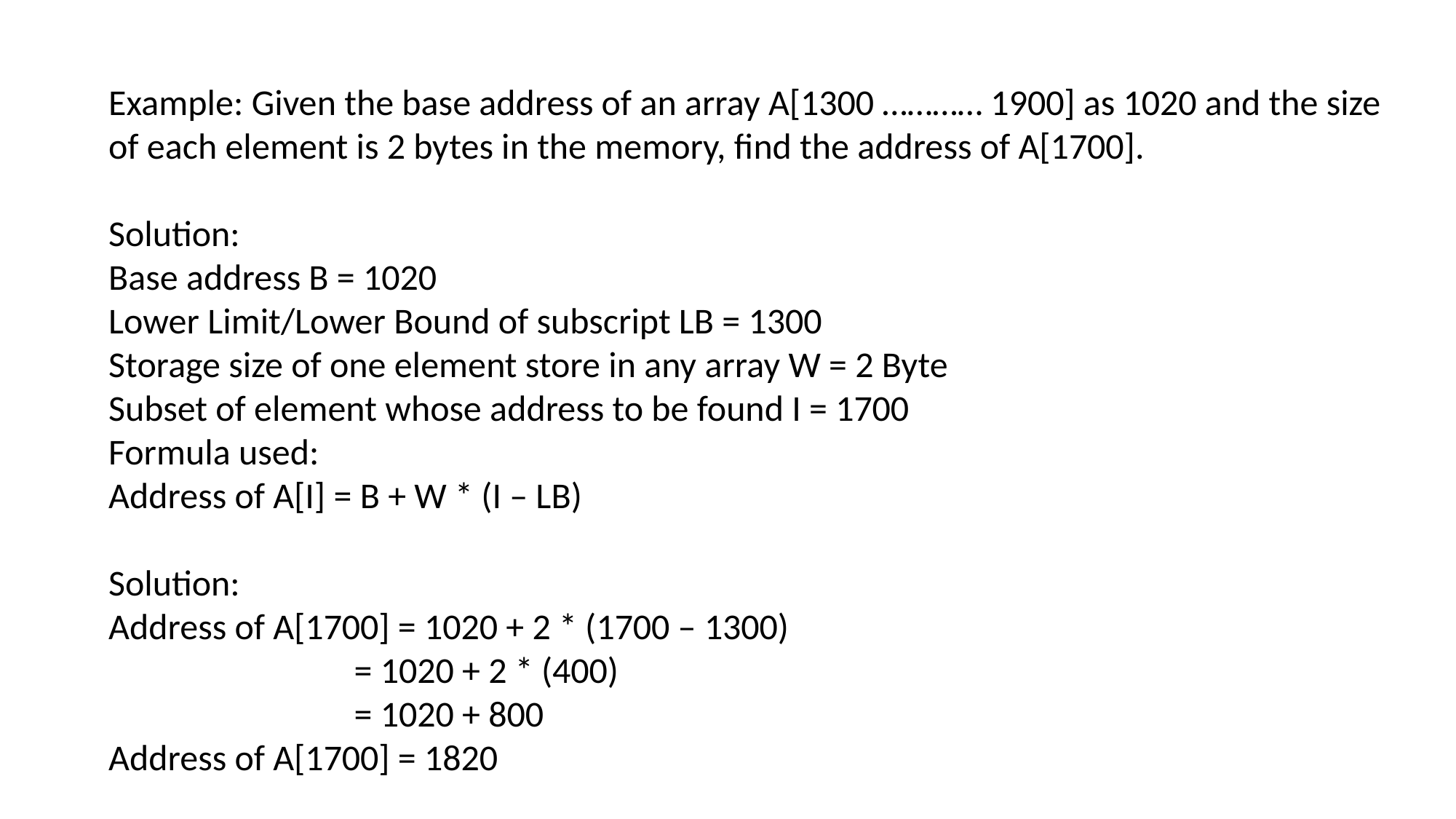

Example: Given the base address of an array A[1300 ………… 1900] as 1020 and the size of each element is 2 bytes in the memory, find the address of A[1700].

Solution:
Base address B = 1020
Lower Limit/Lower Bound of subscript LB = 1300
Storage size of one element store in any array W = 2 Byte
Subset of element whose address to be found I = 1700
Formula used:
Address of A[I] = B + W * (I – LB)

Solution:
Address of A[1700] = 1020 + 2 * (1700 – 1300)
                              = 1020 + 2 * (400)
                              = 1020 + 800
Address of A[1700] = 1820